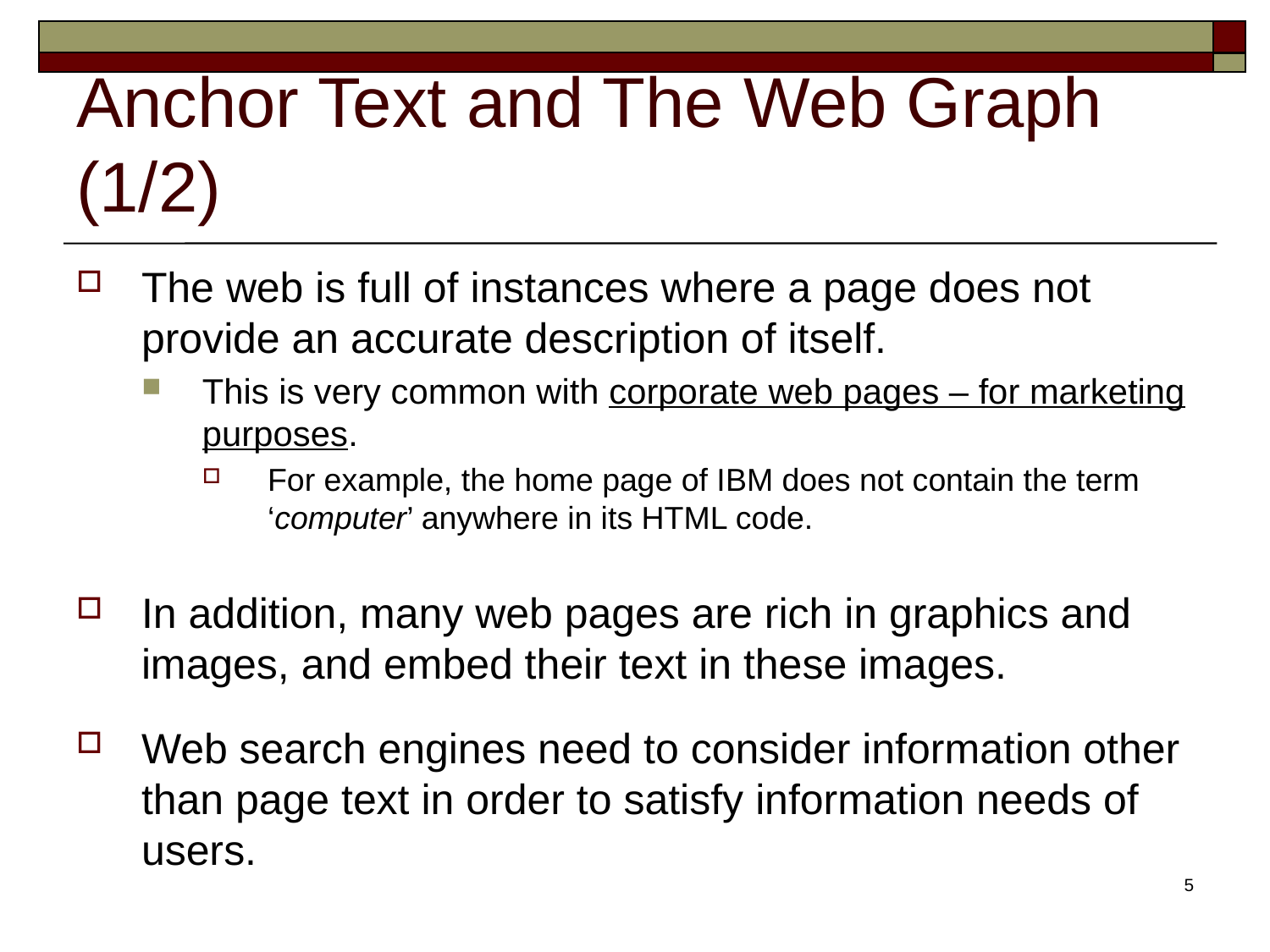

# Anchor Text and The Web Graph (1/2)
The web is full of instances where a page does not provide an accurate description of itself.
This is very common with corporate web pages – for marketing purposes.
For example, the home page of IBM does not contain the term ‘computer’ anywhere in its HTML code.

In addition, many web pages are rich in graphics and images, and embed their text in these images.

Web search engines need to consider information other than page text in order to satisfy information needs of users.
5